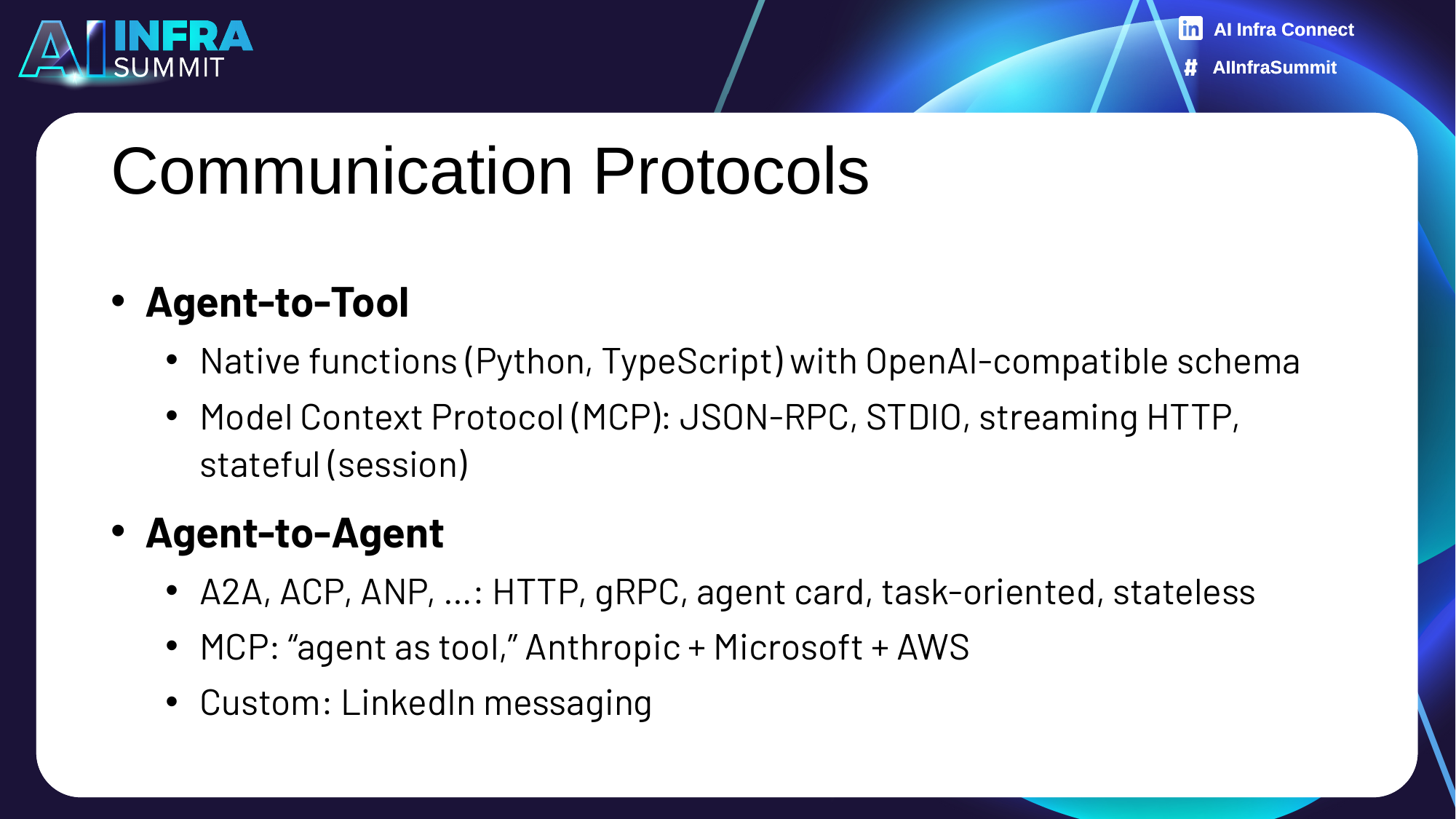

# Communication Protocols
Agent-to-Tool
Native functions (Python, TypeScript) with OpenAI-compatible schema
Model Context Protocol (MCP): JSON-RPC, STDIO, streaming HTTP, stateful (session)
Agent-to-Agent
A2A, ACP, ANP, …: HTTP, gRPC, agent card, task-oriented, stateless
MCP: “agent as tool,” Anthropic + Microsoft + AWS
Custom: LinkedIn messaging